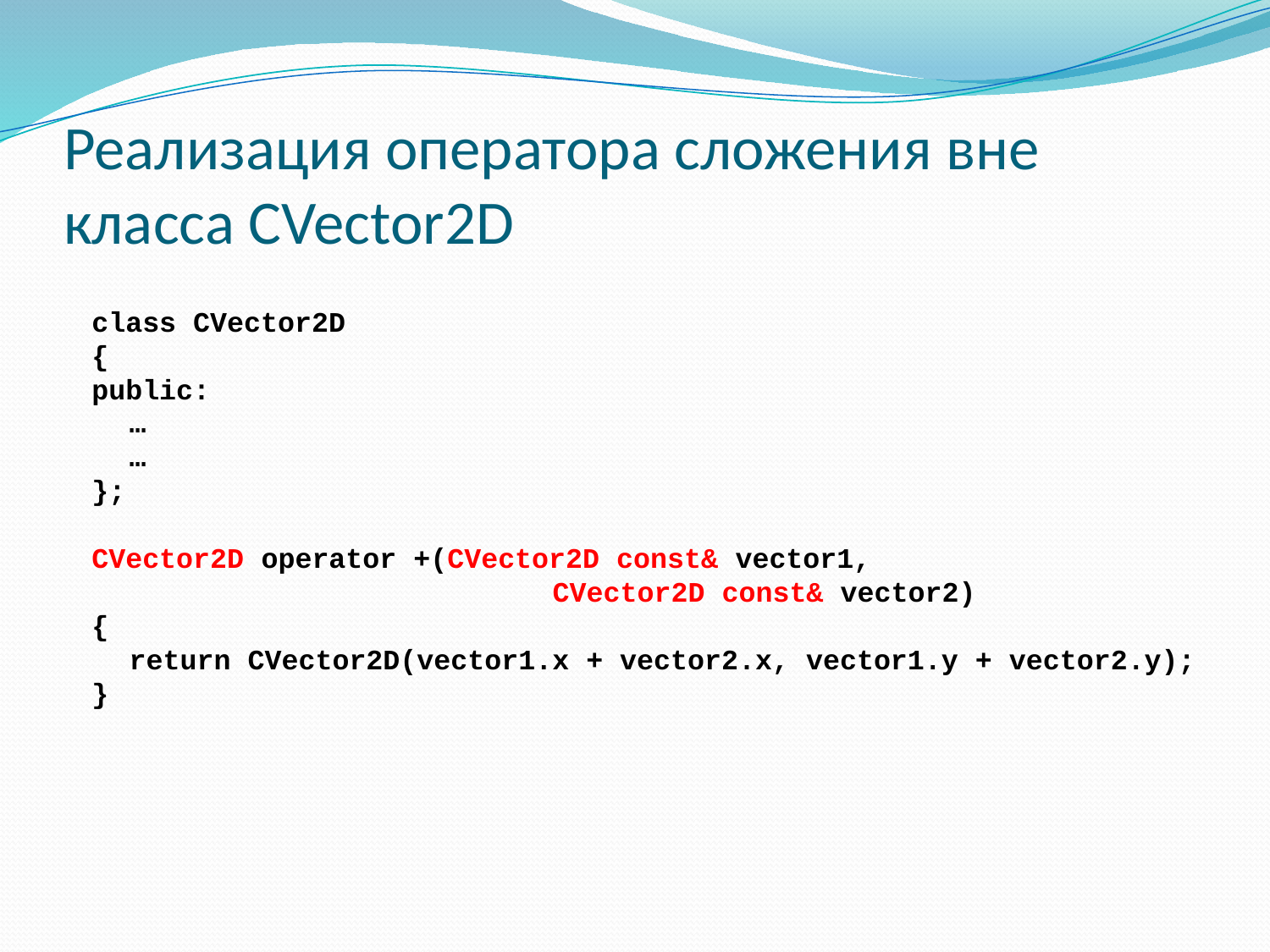

# Реализация оператора сложения вне класса CVector2D
class CVector2D
{
public:
	…
	…
};

CVector2D operator +(CVector2D const& vector1,
	CVector2D const& vector2)
{
	return CVector2D(vector1.x + vector2.x, vector1.y + vector2.y);
}